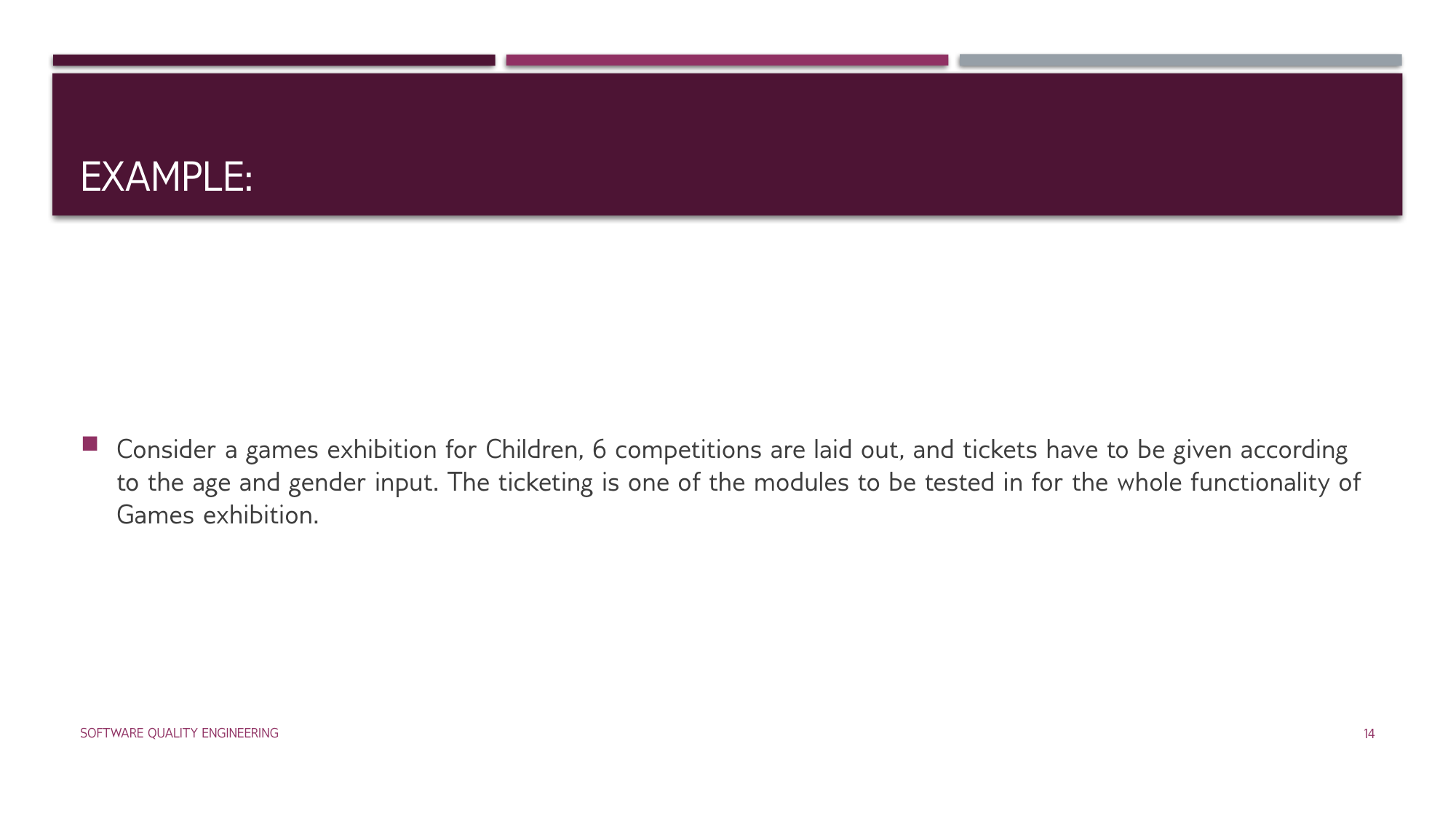

# Example:
Consider a games exhibition for Children, 6 competitions are laid out, and tickets have to be given according to the age and gender input. The ticketing is one of the modules to be tested in for the whole functionality of Games exhibition.
Software Quality Engineering
14